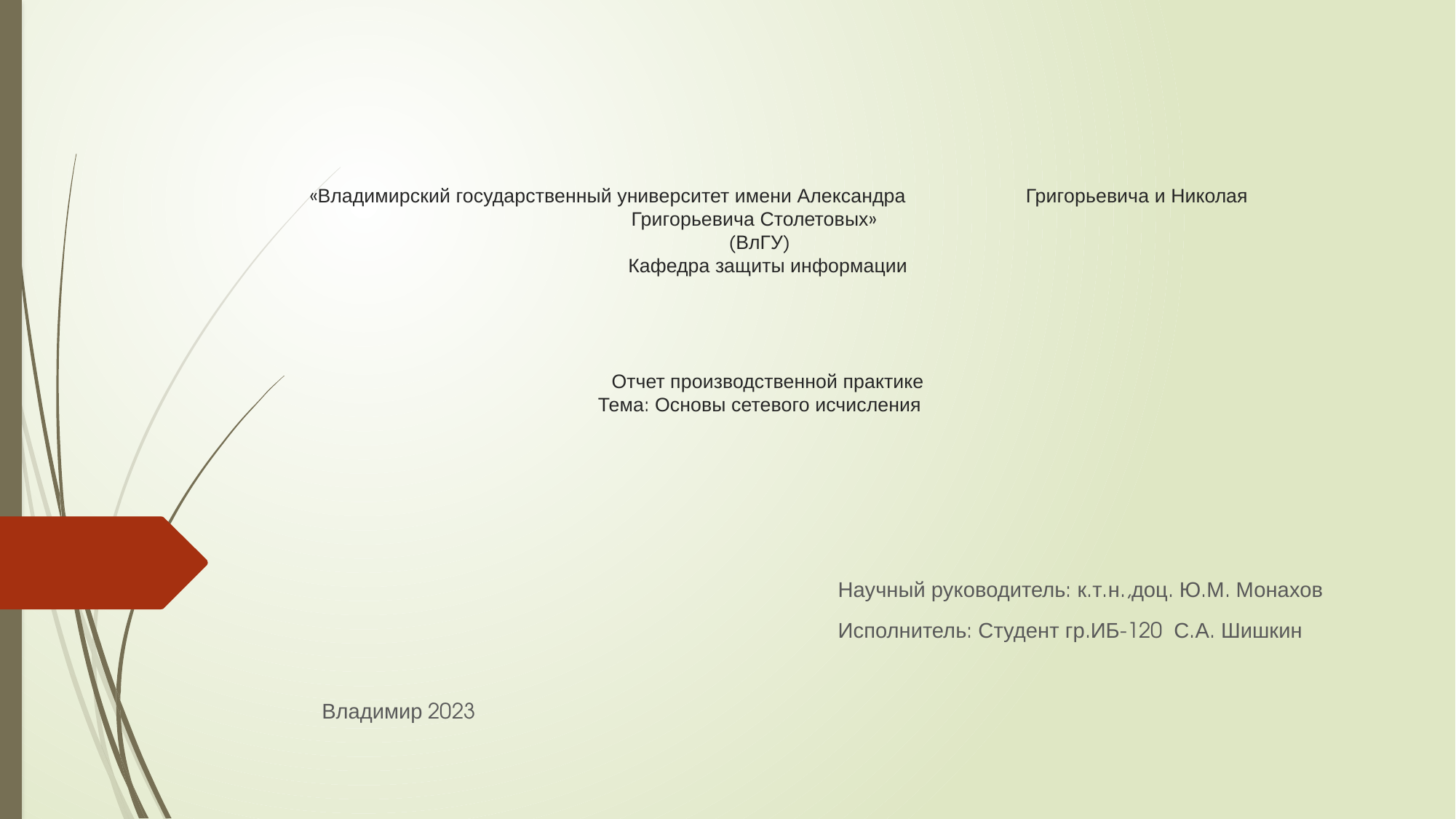

# «Владимирский государственный университет имени Александра                      Григорьевича и Николая Григорьевича Столетовых» (ВлГУ) Кафедра защиты информации Отчет производственной практике Тема: Основы сетевого исчисления
                                                                                         Научный руководитель: к.т.н.,доц. Ю.М. Монахов
                                                                                         Исполнитель: Студент гр.ИБ-120  С.А. Шишкин

Владимир 2023